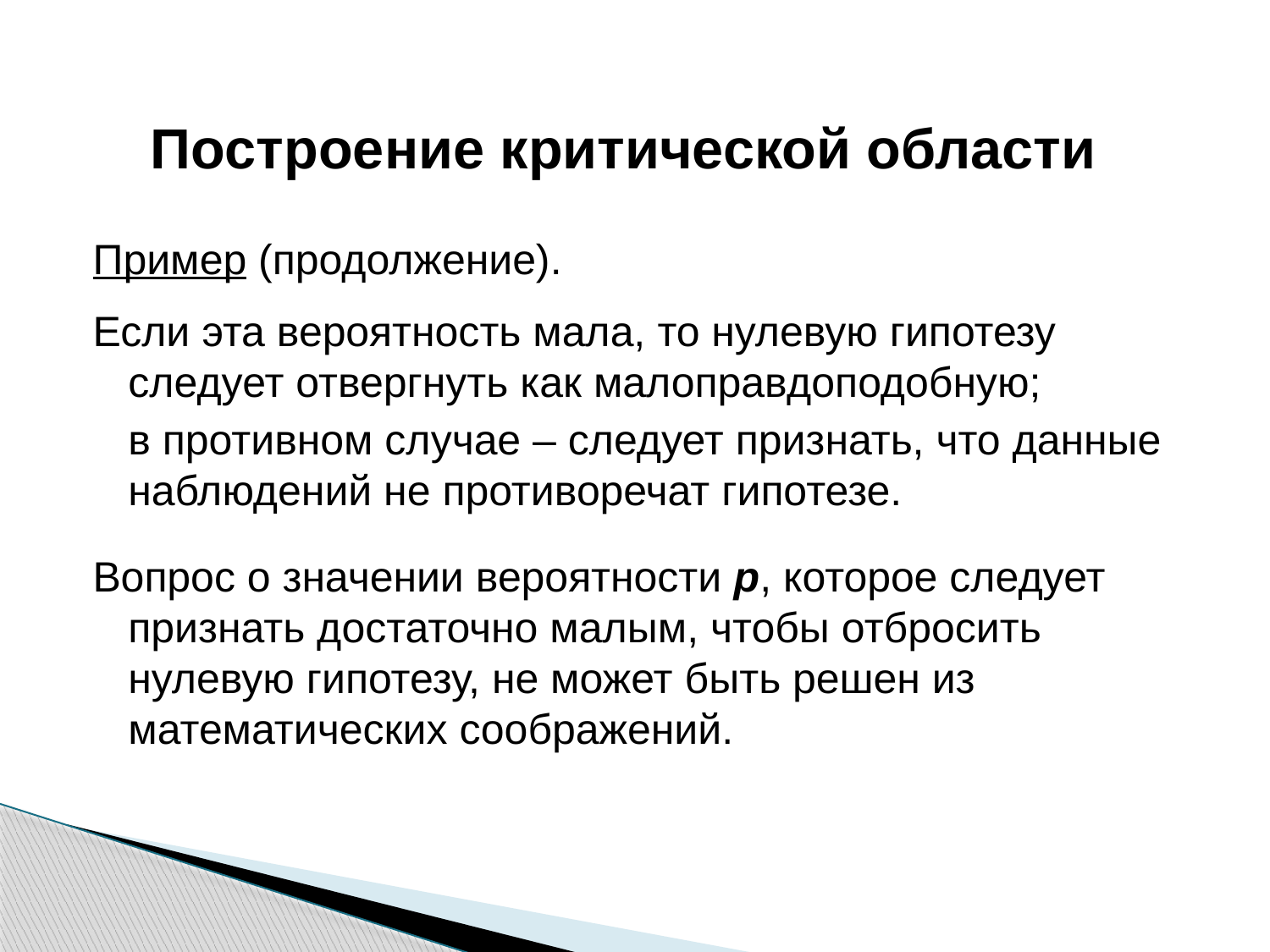

# Построение критической области
Пример (продолжение).
Если эта вероятность мала, то нулевую гипотезу следует отвергнуть как малоправдоподобную;
	в противном случае – следует признать, что данные наблюдений не противоречат гипотезе.

Вопрос о значении вероятности p, которое следует признать достаточно малым, чтобы отбросить нулевую гипотезу, не может быть решен из математических соображений.